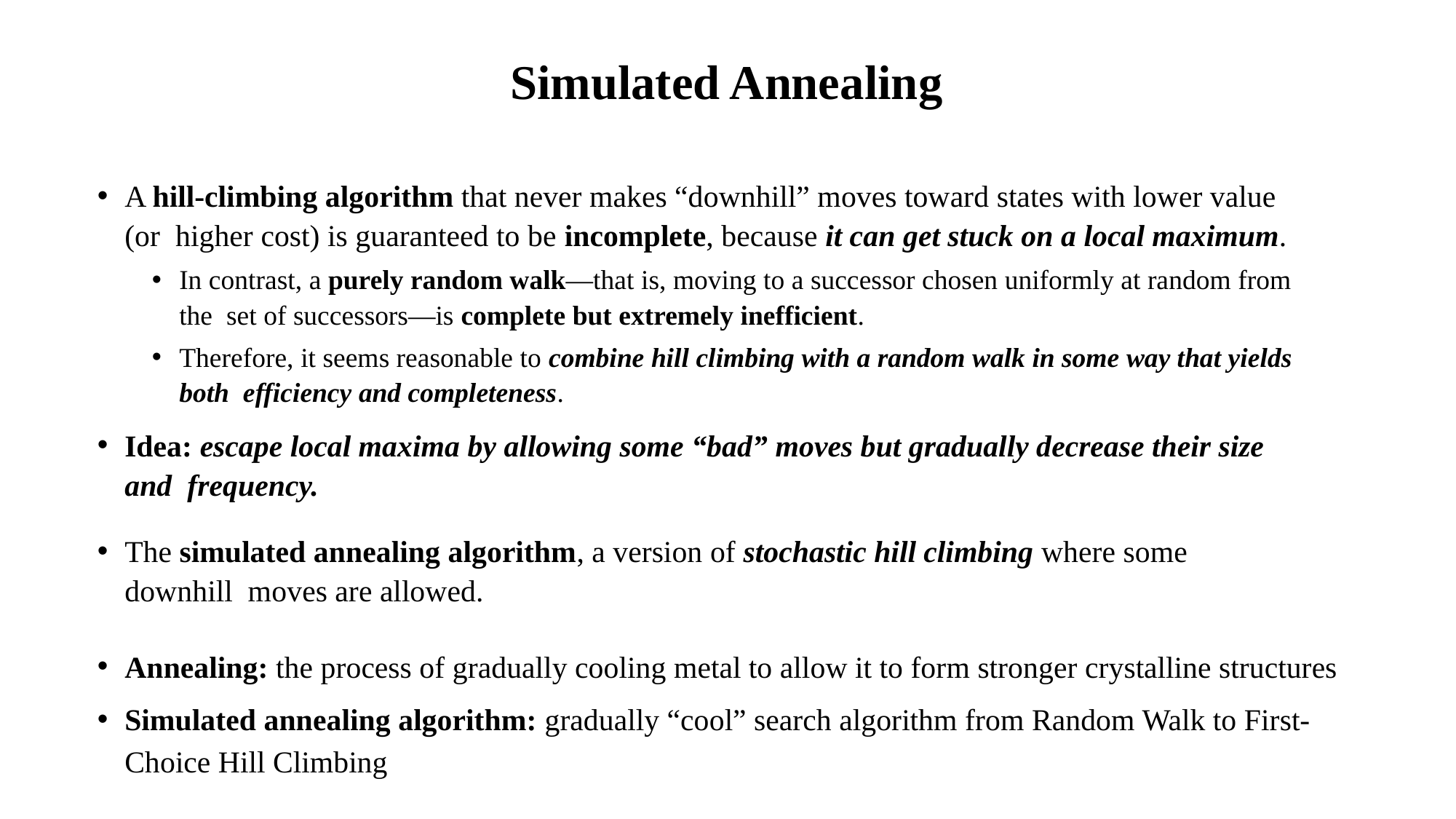

# Simulated Annealing
A hill-climbing algorithm that never makes “downhill” moves toward states with lower value (or  higher cost) is guaranteed to be incomplete, because it can get stuck on a local maximum.
In contrast, a purely random walk—that is, moving to a successor chosen uniformly at random from the  set of successors—is complete but extremely inefficient.
Therefore, it seems reasonable to combine hill climbing with a random walk in some way that yields both  efficiency and completeness.
Idea: escape local maxima by allowing some “bad” moves but gradually decrease their size and  frequency.
The simulated annealing algorithm, a version of stochastic hill climbing where some downhill  moves are allowed.

Annealing: the process of gradually cooling metal to allow it to form stronger crystalline structures
Simulated annealing algorithm: gradually “cool” search algorithm from Random Walk to First-
Choice Hill Climbing